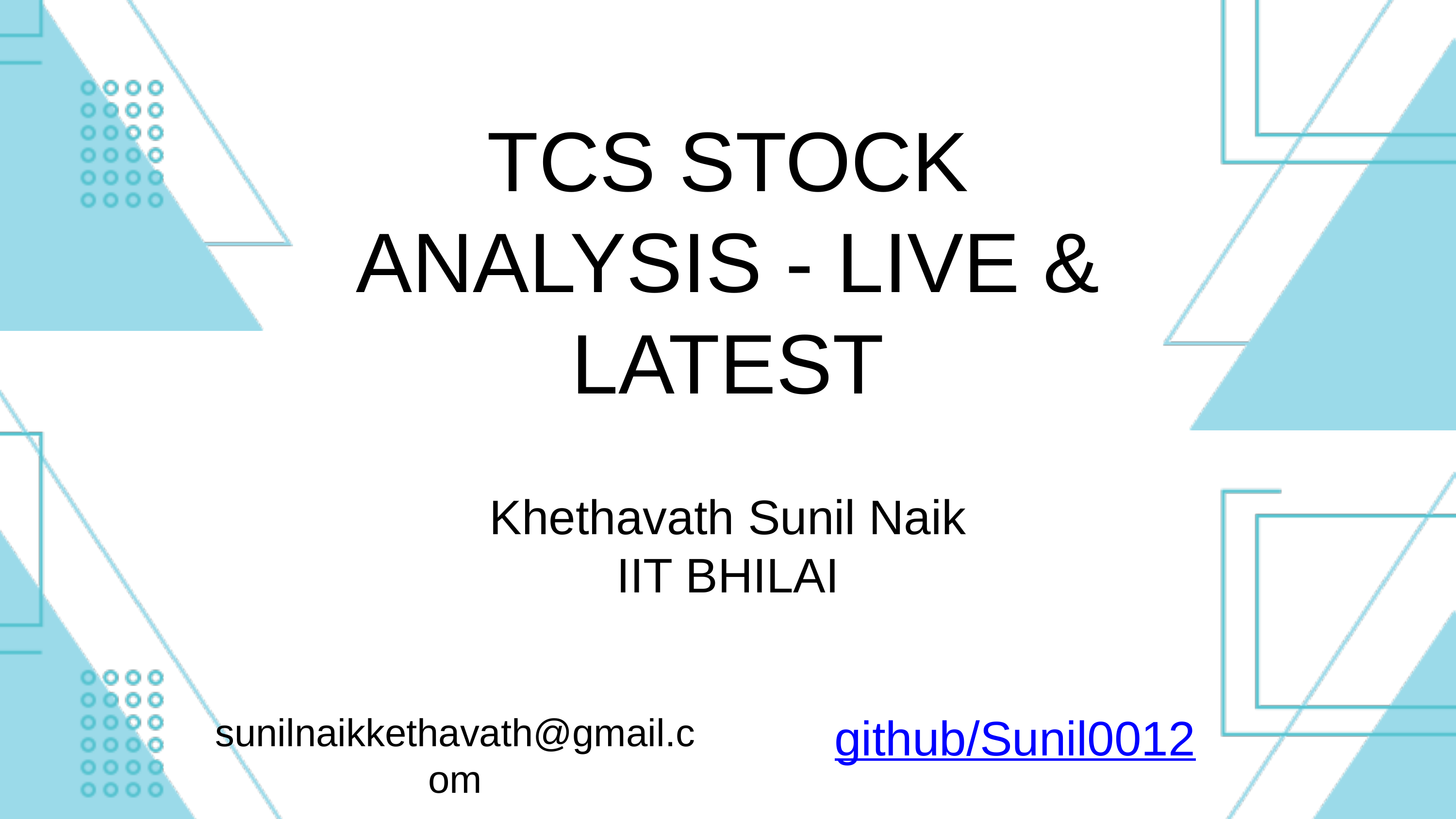

TCS STOCK ANALYSIS - LIVE & LATEST

Khethavath Sunil Naik
IIT BHILAI
github/Sunil0012
sunilnaikkethavath@gmail.com